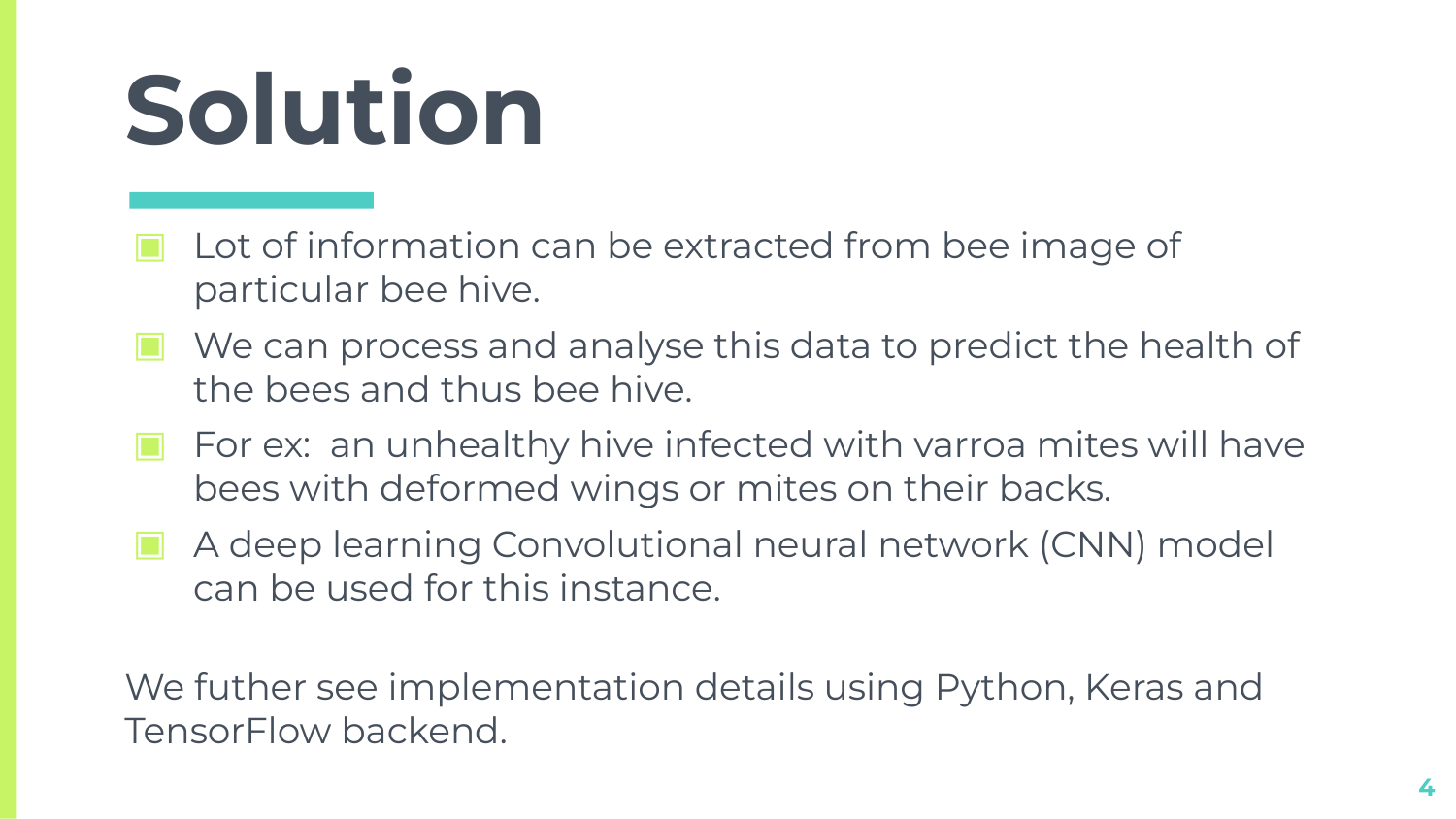

# Solution
Lot of information can be extracted from bee image of particular bee hive.
We can process and analyse this data to predict the health of the bees and thus bee hive.
For ex:  an unhealthy hive infected with varroa mites will have bees with deformed wings or mites on their backs.
A deep learning Convolutional neural network (CNN) model can be used for this instance.

We futher see implementation details using Python, Keras and TensorFlow backend.
4